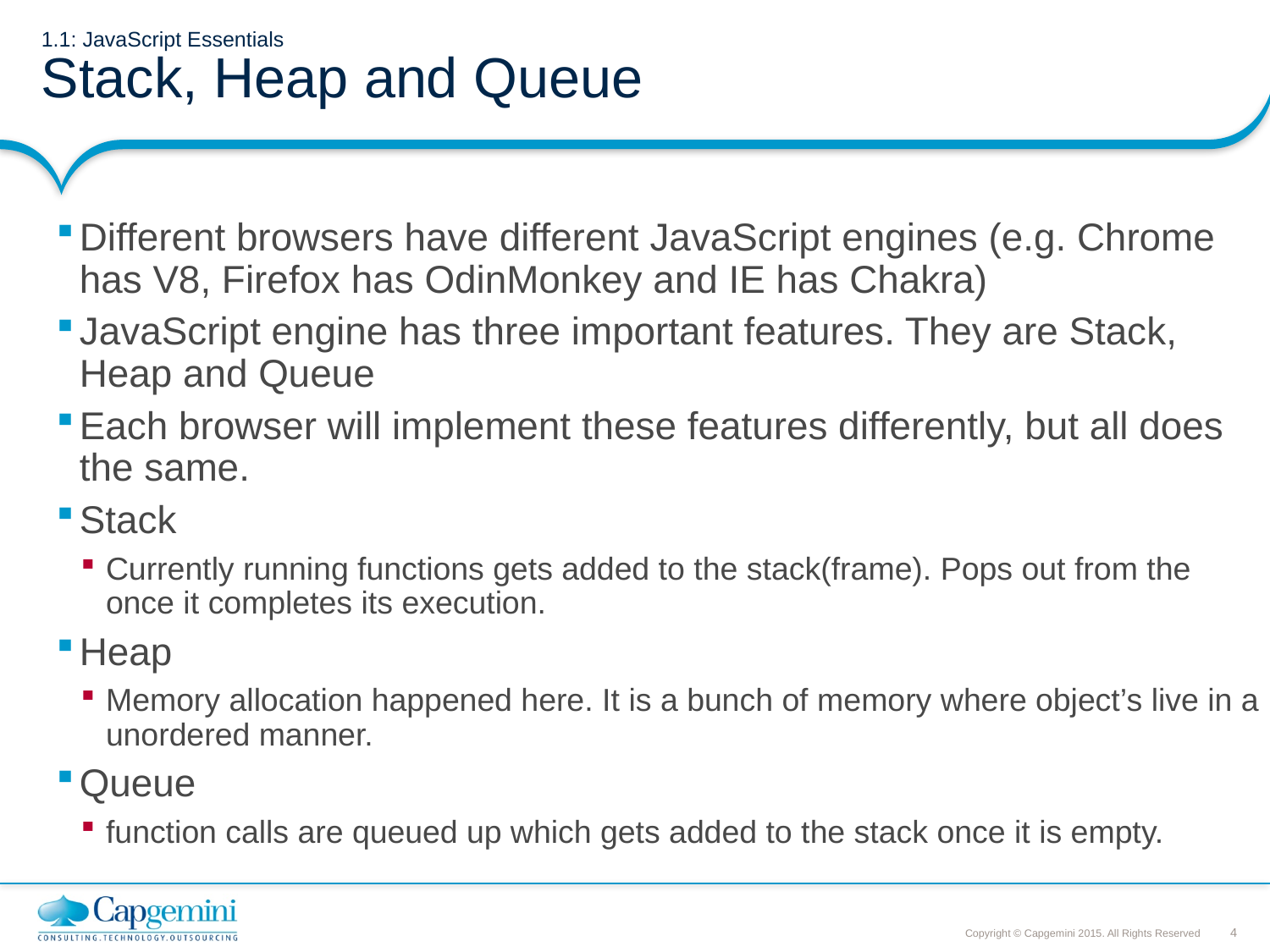

# 1.1: JavaScript Essentials Stack, Heap and Queue
Different browsers have different JavaScript engines (e.g. Chrome has V8, Firefox has OdinMonkey and IE has Chakra)
JavaScript engine has three important features. They are Stack, Heap and Queue
Each browser will implement these features differently, but all does the same.
Stack
Currently running functions gets added to the stack(frame). Pops out from the once it completes its execution.
Heap
Memory allocation happened here. It is a bunch of memory where object’s live in a unordered manner.
Queue
function calls are queued up which gets added to the stack once it is empty.